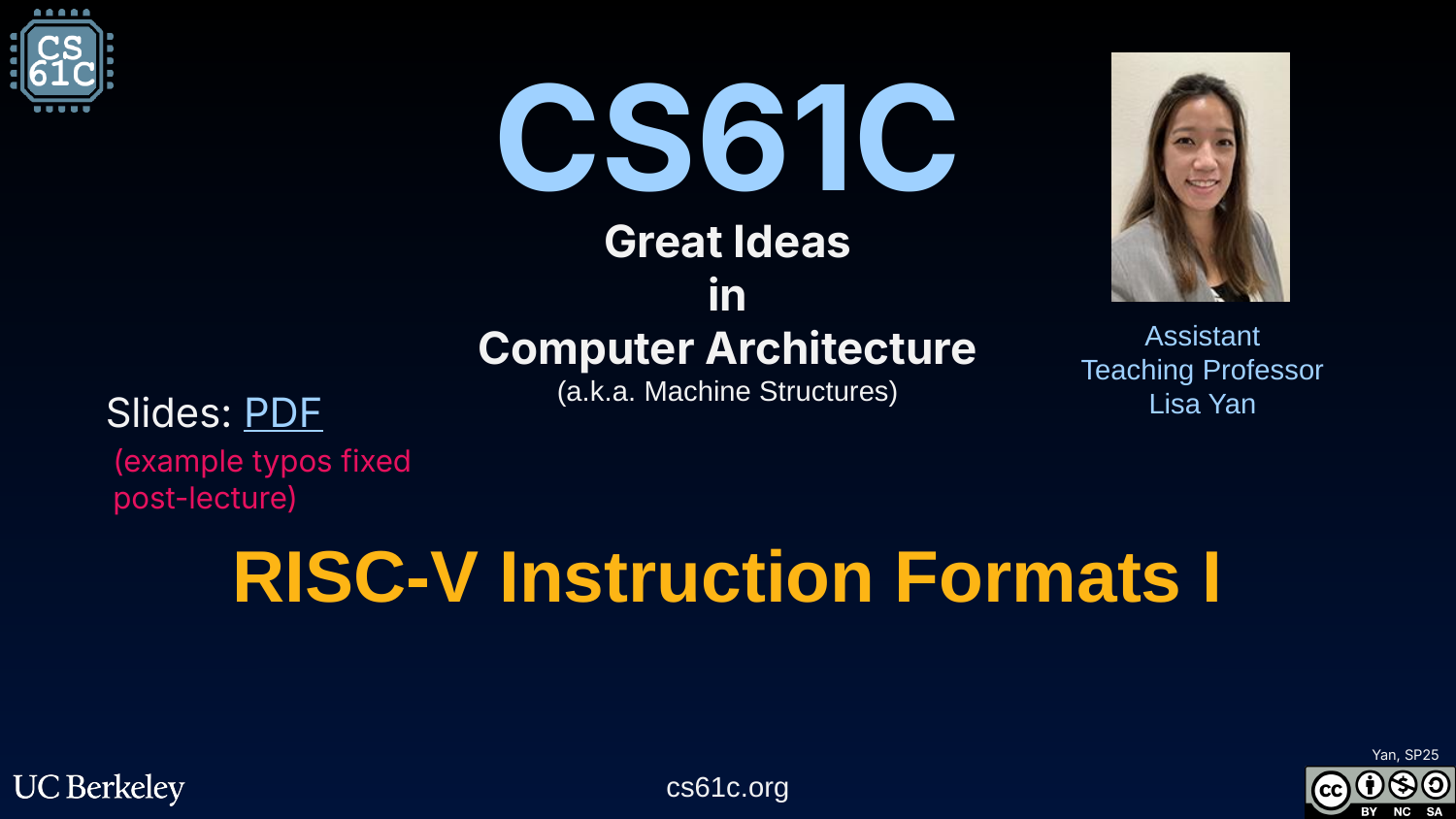

Slides: PDF
# RISC-V Instruction Formats I
(example typos fixed post-lecture)